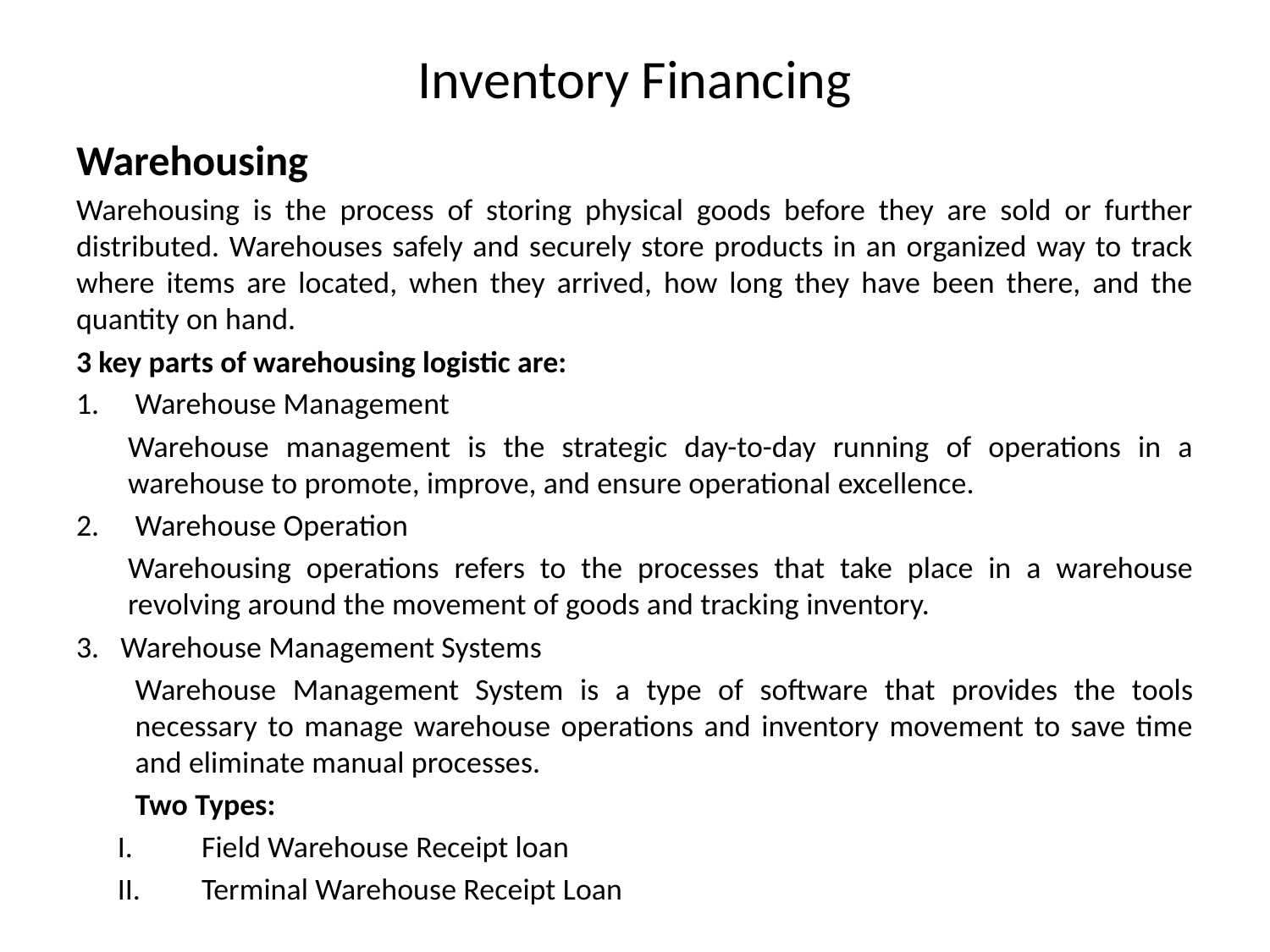

# Inventory Financing
Warehousing
Warehousing is the process of storing physical goods before they are sold or further distributed. Warehouses safely and securely store products in an organized way to track where items are located, when they arrived, how long they have been there, and the quantity on hand.
3 key parts of warehousing logistic are:
Warehouse Management
Warehouse management is the strategic day-to-day running of operations in a warehouse to promote, improve, and ensure operational excellence.
Warehouse Operation
Warehousing operations refers to the processes that take place in a warehouse revolving around the movement of goods and tracking inventory.
Warehouse Management Systems
Warehouse Management System is a type of software that provides the tools necessary to manage warehouse operations and inventory movement to save time and eliminate manual processes.
Two Types:
Field Warehouse Receipt loan
Terminal Warehouse Receipt Loan